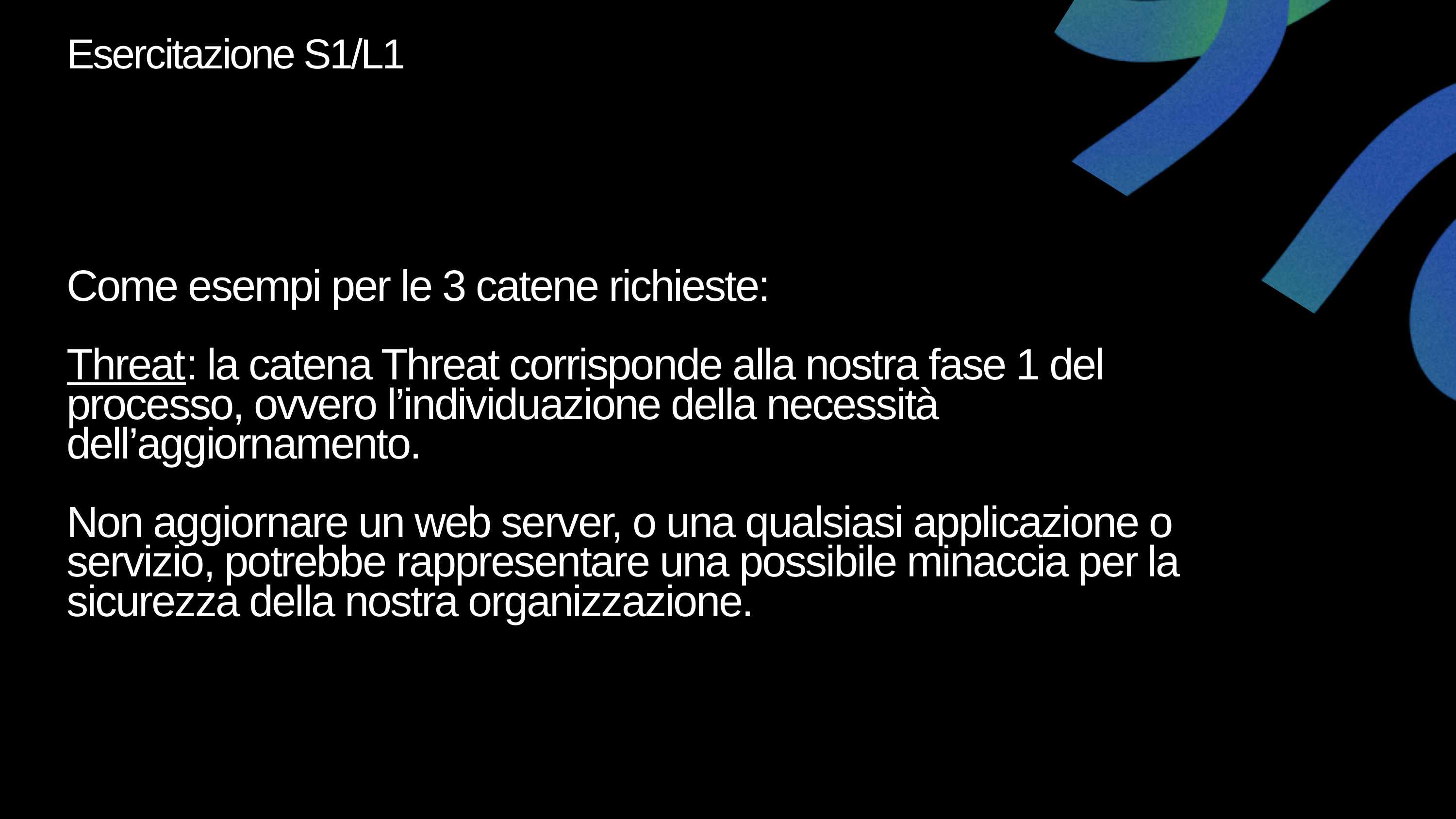

Esercitazione S1/L1
Come esempi per le 3 catene richieste:

Threat: la catena Threat corrisponde alla nostra fase 1 del processo, ovvero l’individuazione della necessità dell’aggiornamento.

Non aggiornare un web server, o una qualsiasi applicazione o servizio, potrebbe rappresentare una possibile minaccia per la sicurezza della nostra organizzazione.